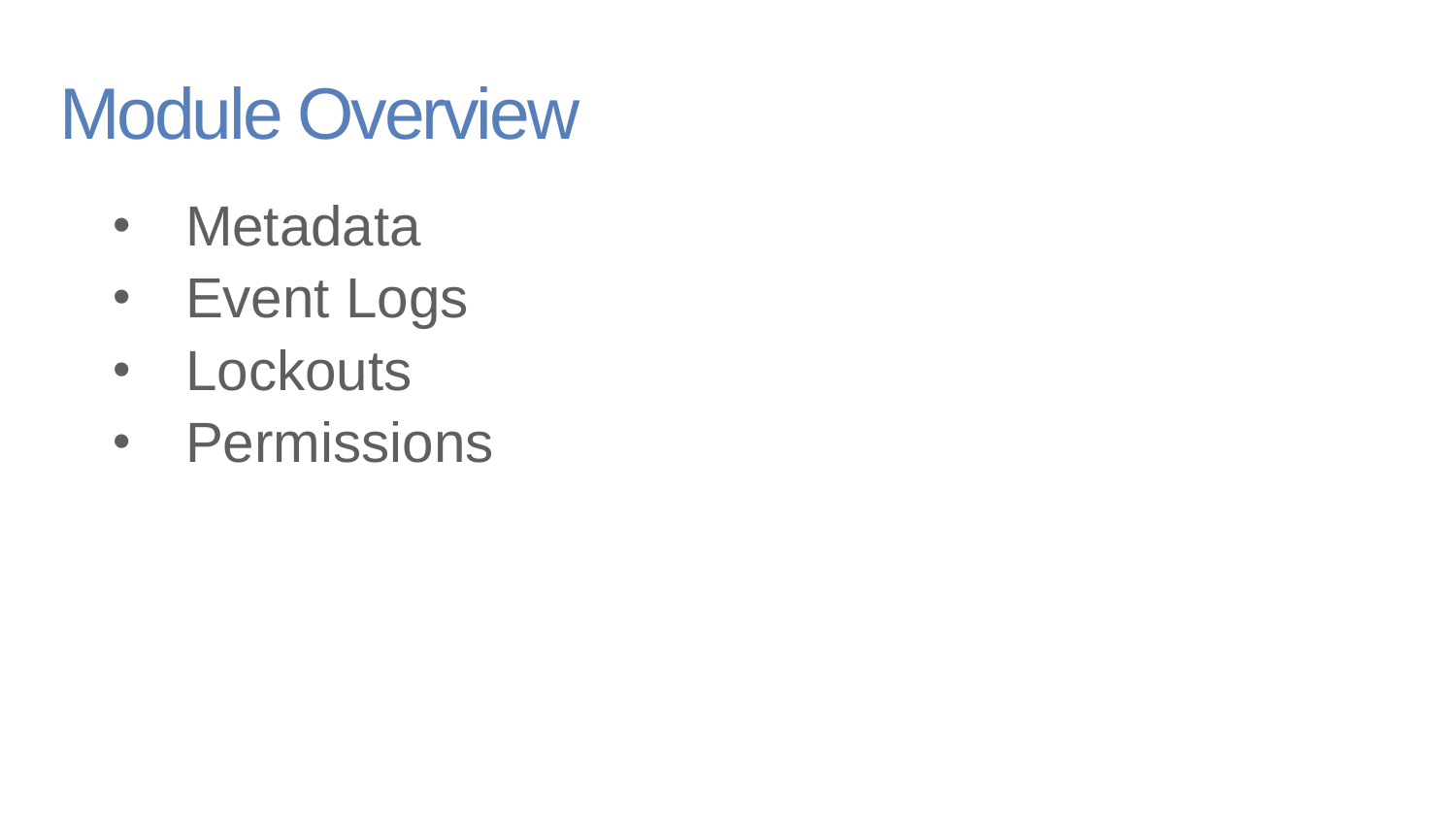

# Module Overview
Metadata
Event Logs
Lockouts
Permissions